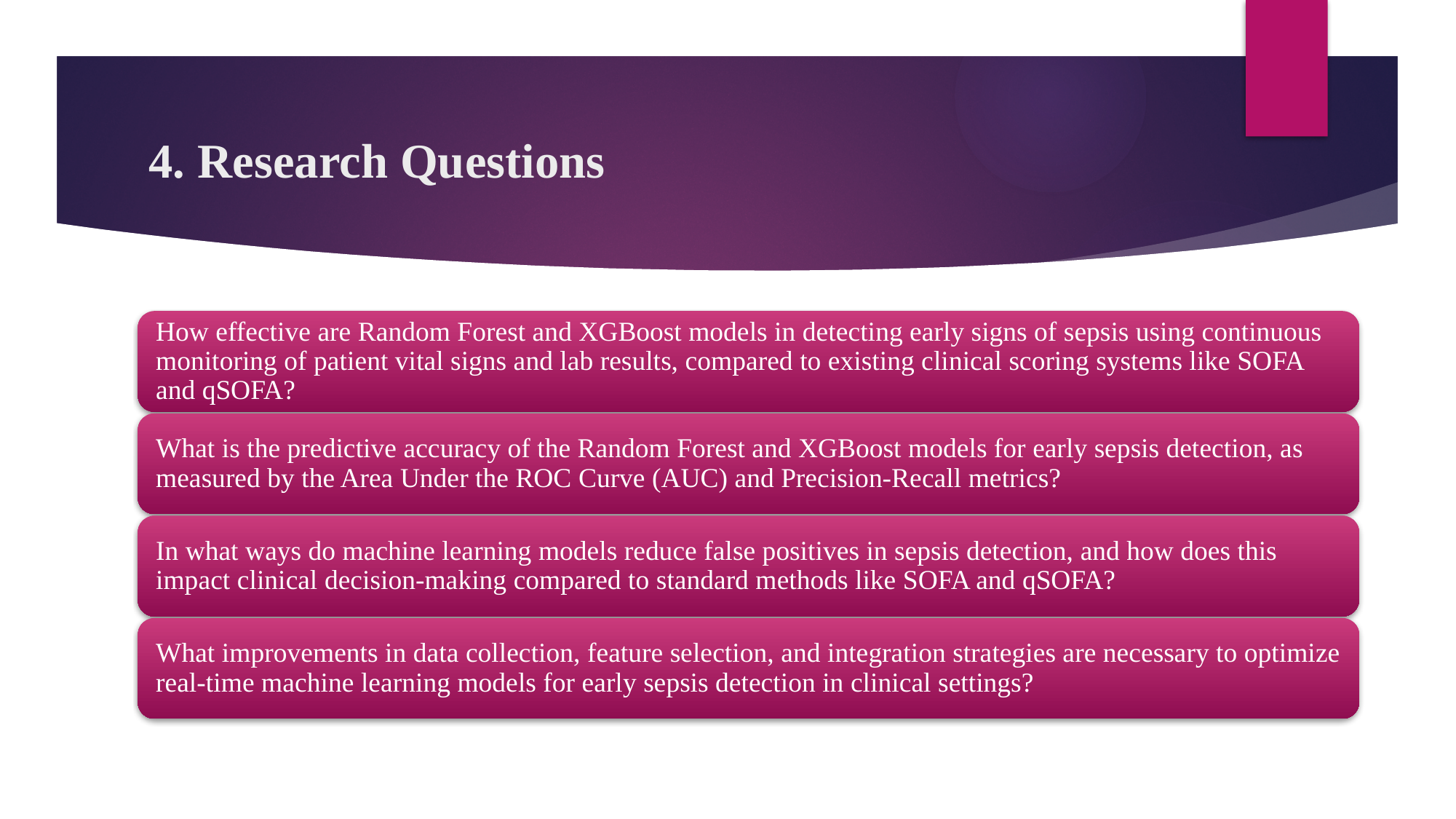

# 4. Research Questions
How effective are Random Forest and XGBoost models in detecting early signs of sepsis using continuous monitoring of patient vital signs and lab results, compared to existing clinical scoring systems like SOFA and qSOFA?
What is the predictive accuracy of the Random Forest and XGBoost models for early sepsis detection, as measured by the Area Under the ROC Curve (AUC) and Precision-Recall metrics?
In what ways do machine learning models reduce false positives in sepsis detection, and how does this impact clinical decision-making compared to standard methods like SOFA and qSOFA?
What improvements in data collection, feature selection, and integration strategies are necessary to optimize real-time machine learning models for early sepsis detection in clinical settings?